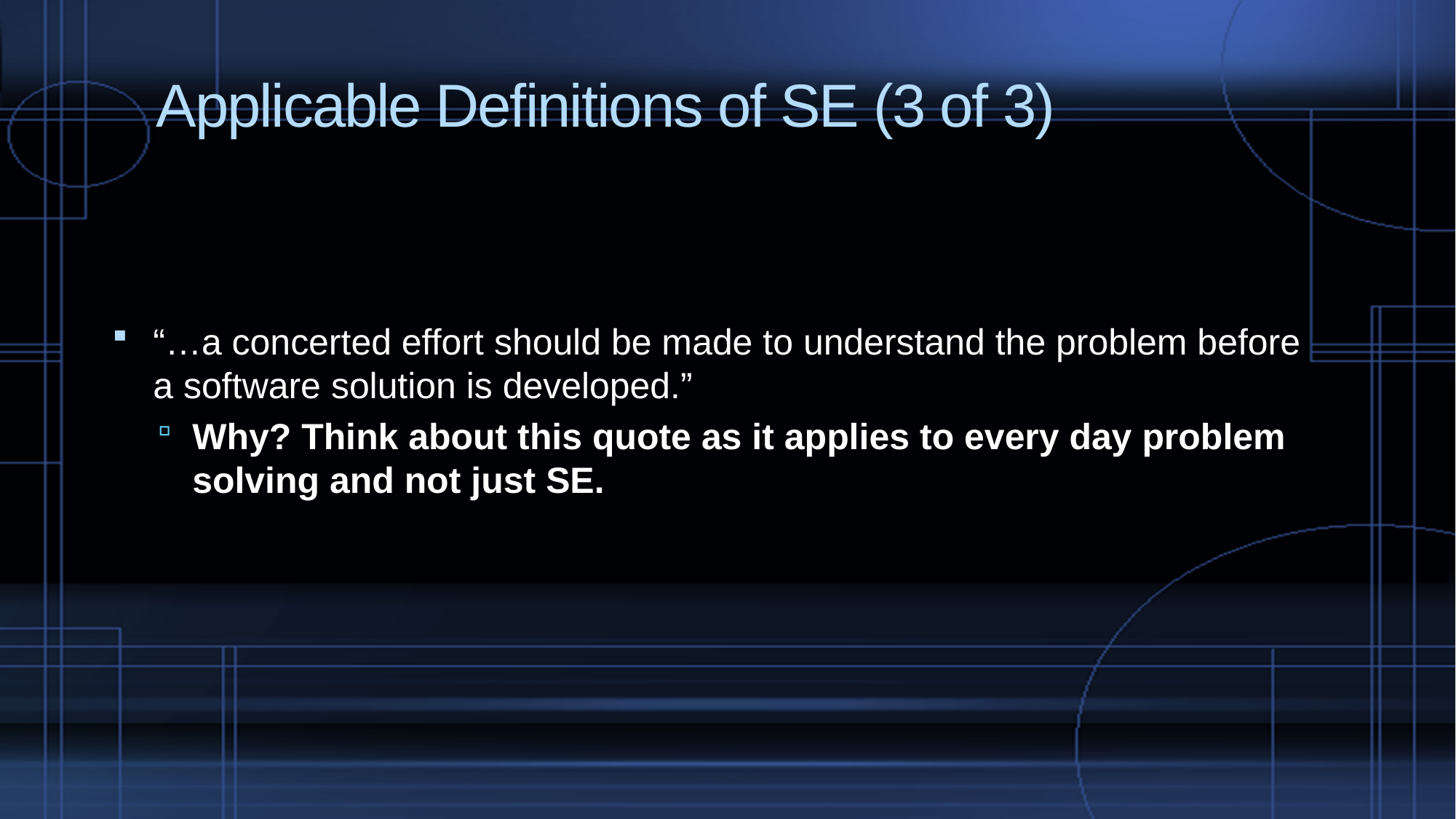

# Applicable Definitions of SE (3 of 3)
“…a concerted effort should be made to understand the problem before a software solution is developed.”
Why? Think about this quote as it applies to every day problem solving and not just SE.